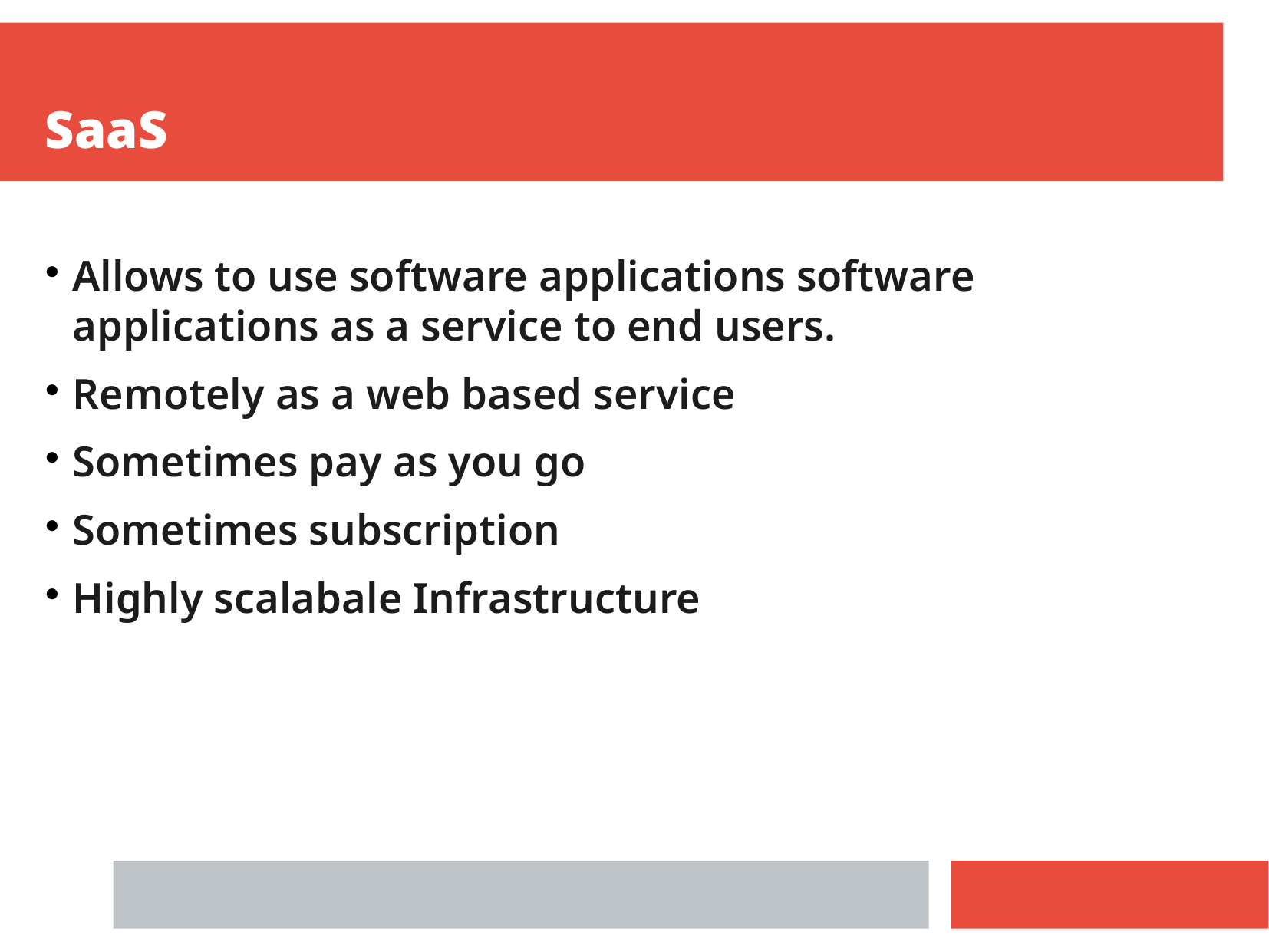

SaaS
Allows to use software applications software applications as a service to end users.
Remotely as a web based service
Sometimes pay as you go
Sometimes subscription
Highly scalabale Infrastructure